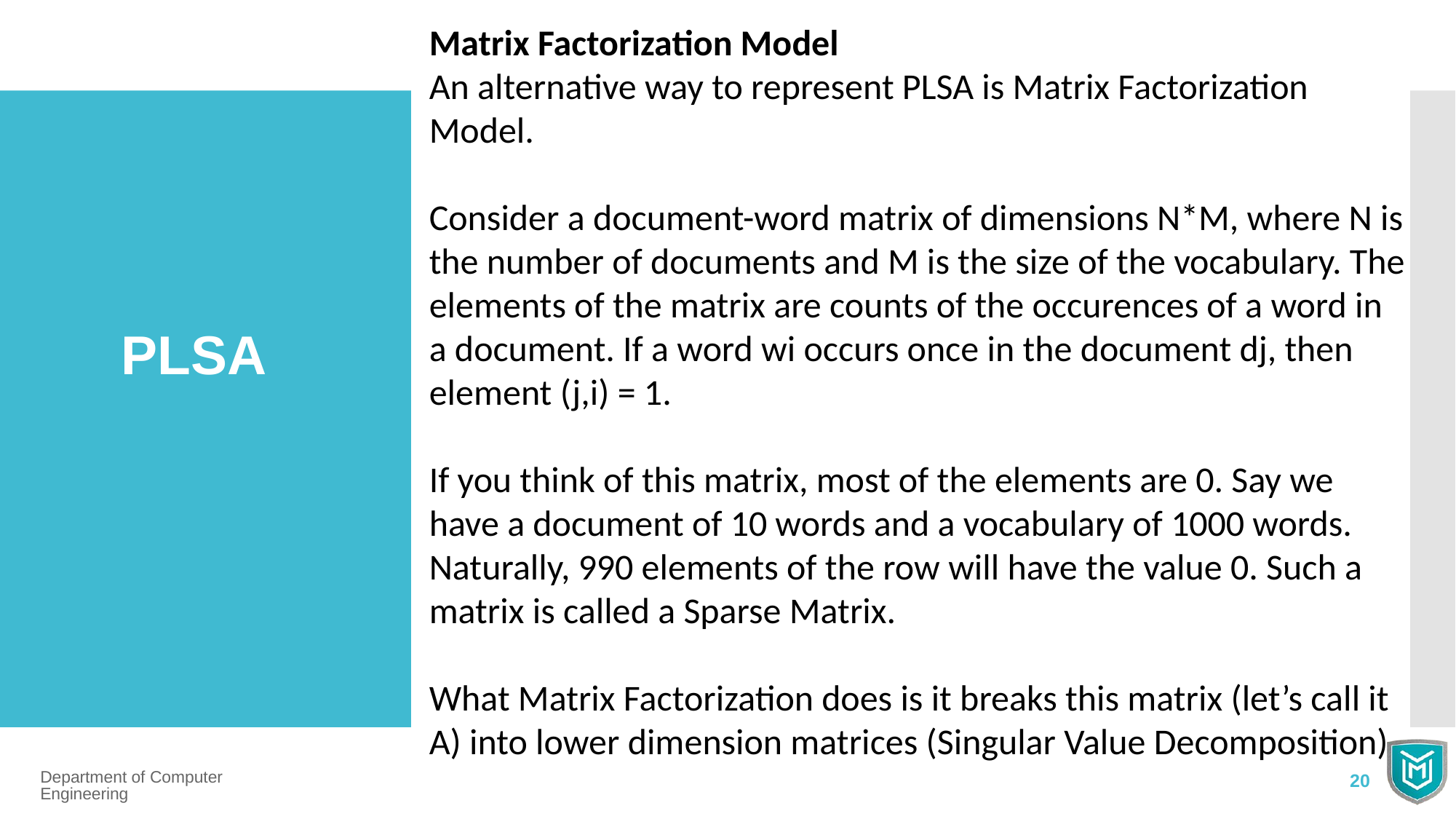

Matrix Factorization Model
An alternative way to represent PLSA is Matrix Factorization Model.

Consider a document-word matrix of dimensions N*M, where N is the number of documents and M is the size of the vocabulary. The elements of the matrix are counts of the occurences of a word in a document. If a word wi occurs once in the document dj, then element (j,i) = 1.

If you think of this matrix, most of the elements are 0. Say we have a document of 10 words and a vocabulary of 1000 words. Naturally, 990 elements of the row will have the value 0. Such a matrix is called a Sparse Matrix.

What Matrix Factorization does is it breaks this matrix (let’s call it A) into lower dimension matrices (Singular Value Decomposition)
PLSA
Department of Computer Engineering
20